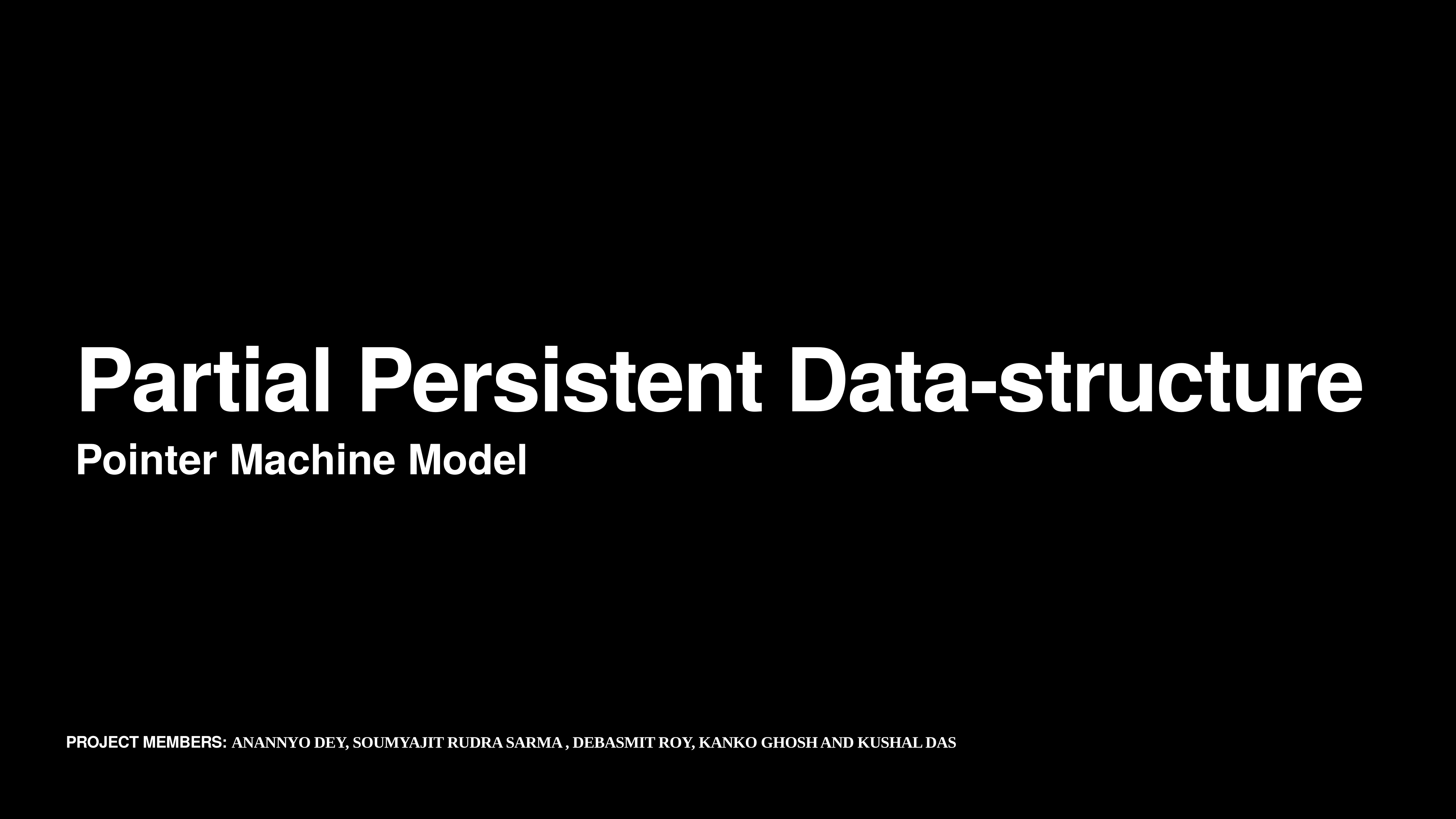

# Partial Persistent Data-structure
Pointer Machine Model
PROJECT MEMBERS: ANANNYO DEY, SOUMYAJIT RUDRA SARMA , DEBASMIT ROY, KANKO GHOSH AND KUSHAL DAS
1